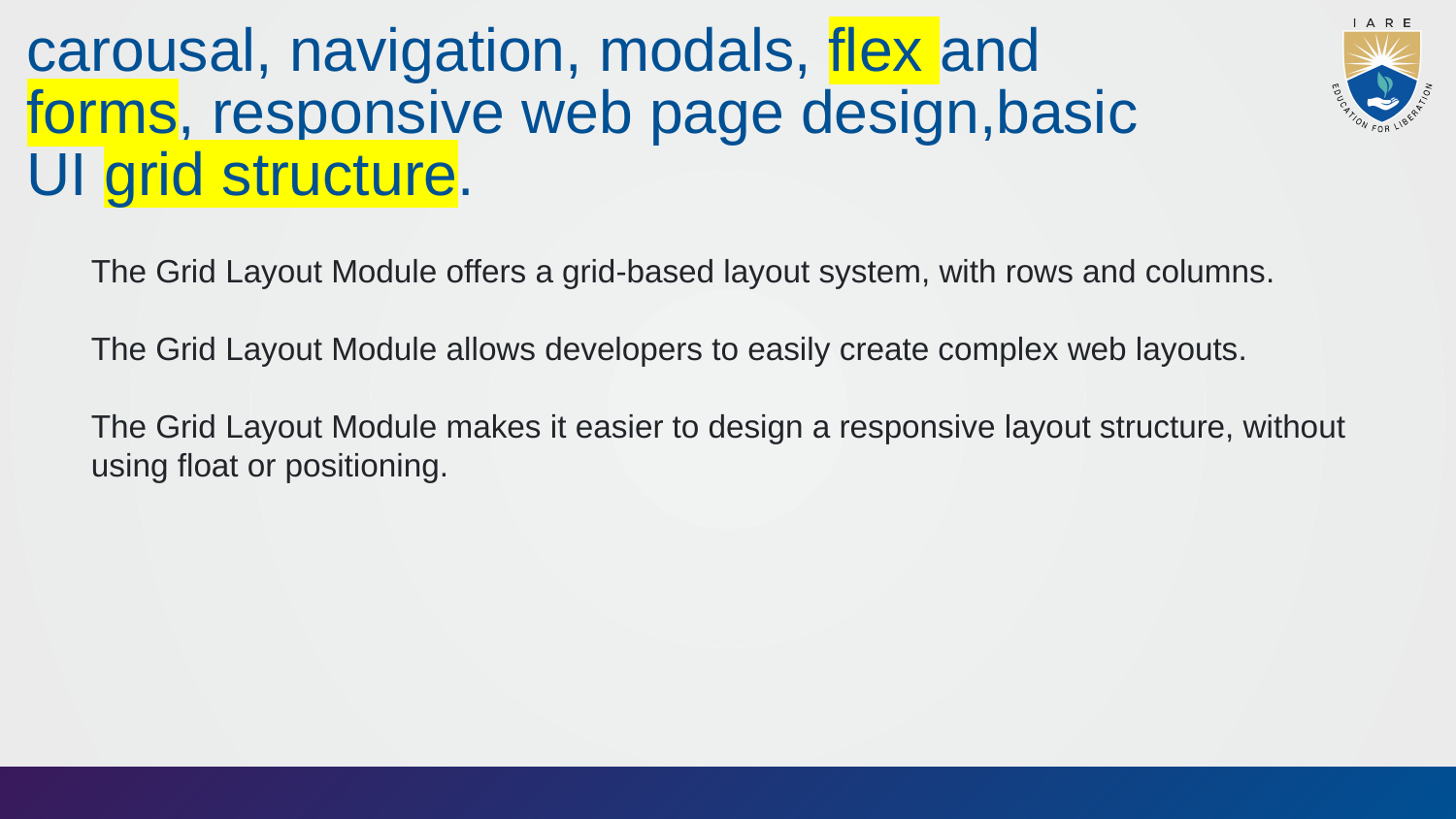

# carousal, navigation, modals, flex and forms, responsive web page design,basic UI grid structure.
The Grid Layout Module offers a grid-based layout system, with rows and columns.

The Grid Layout Module allows developers to easily create complex web layouts.

The Grid Layout Module makes it easier to design a responsive layout structure, without using float or positioning.
2